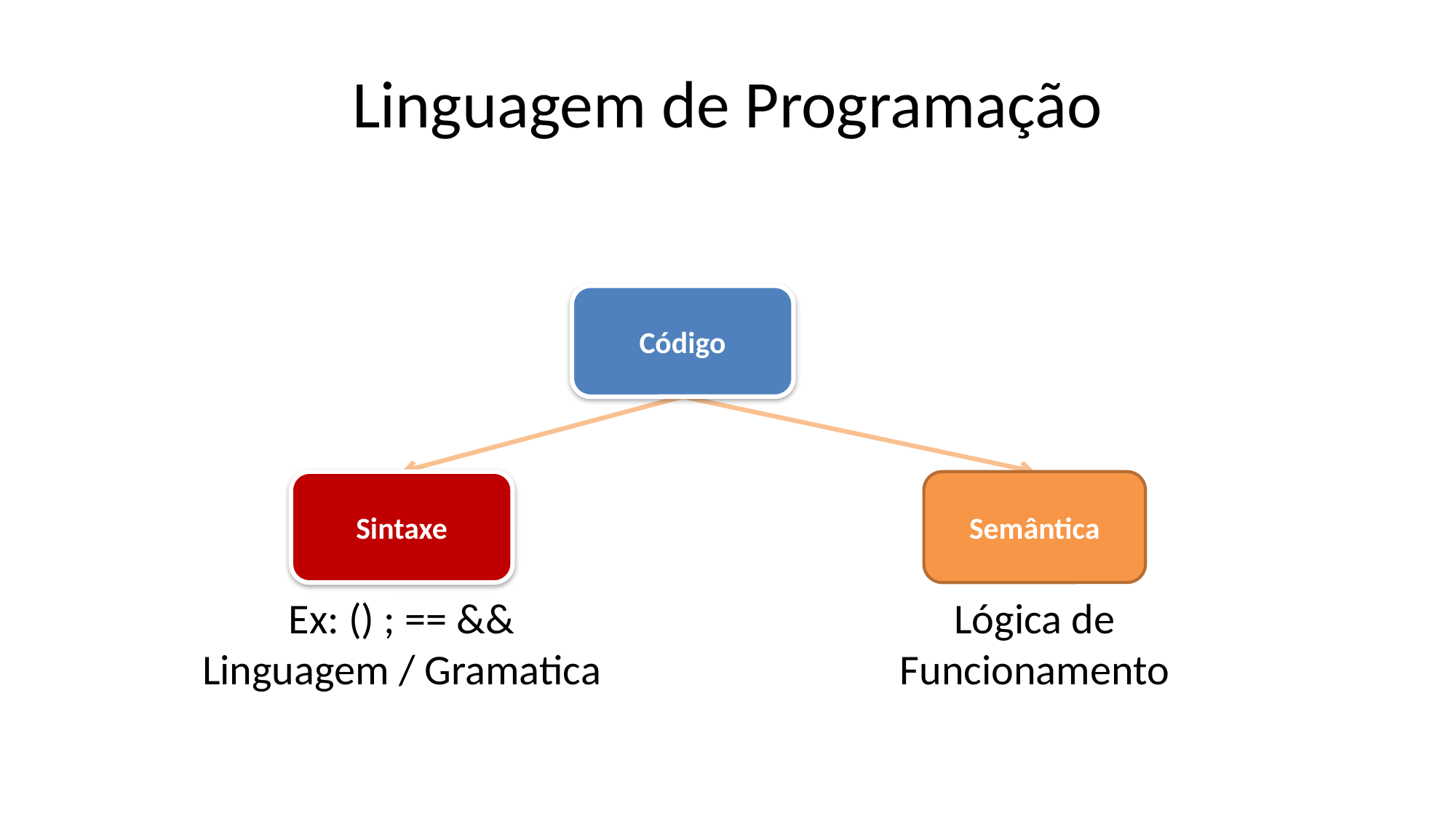

# Linguagem de Programação
Código
Sintaxe
Semântica
Ex: () ; == &&
Linguagem / Gramatica
Lógica de Funcionamento